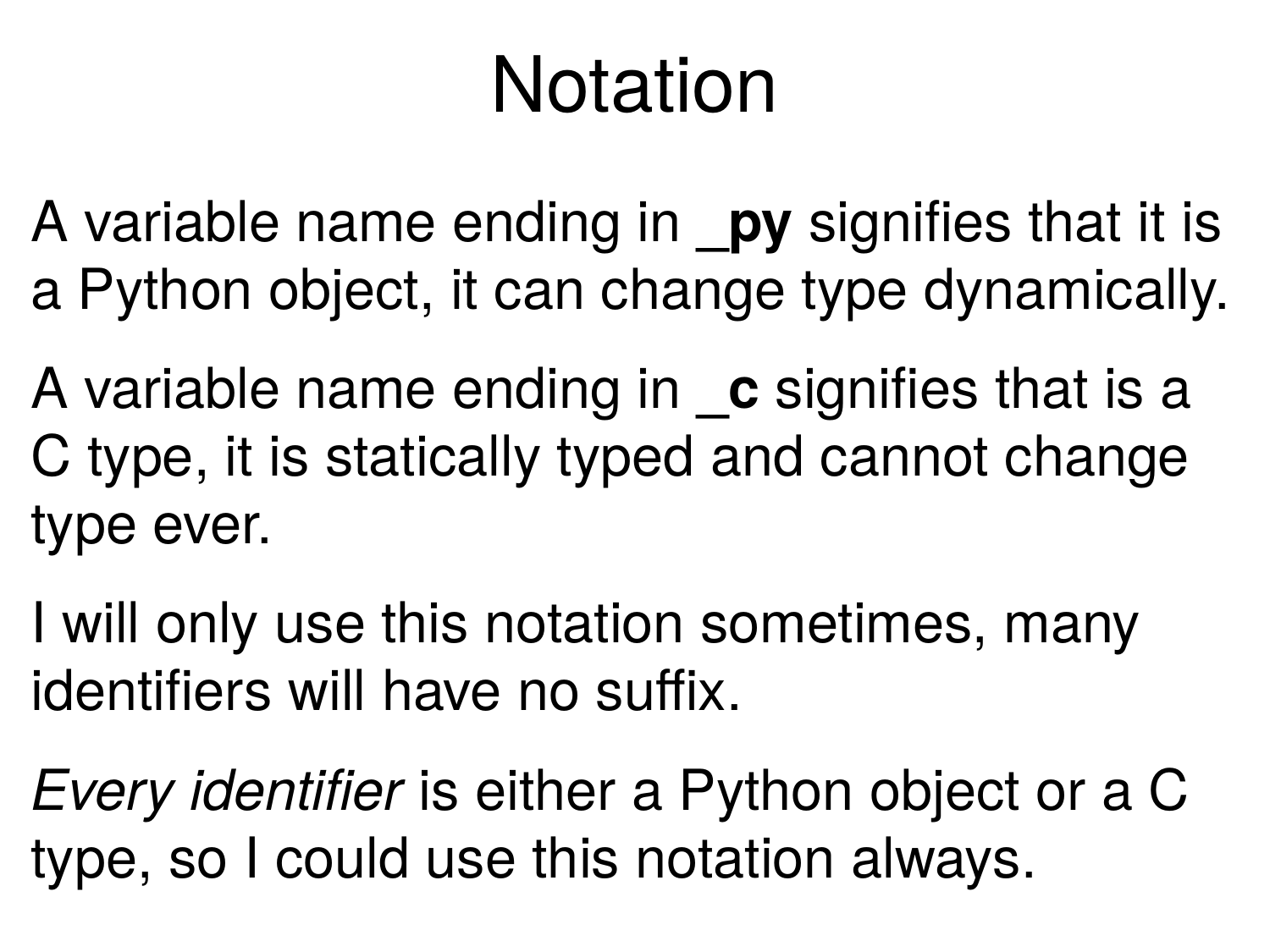

# Notation
A variable name ending in _py signifies that it is a Python object, it can change type dynamically.
A variable name ending in _c signifies that is a C type, it is statically typed and cannot change type ever.
I will only use this notation sometimes, many identifiers will have no suffix.
Every identifier is either a Python object or a C type, so I could use this notation always.